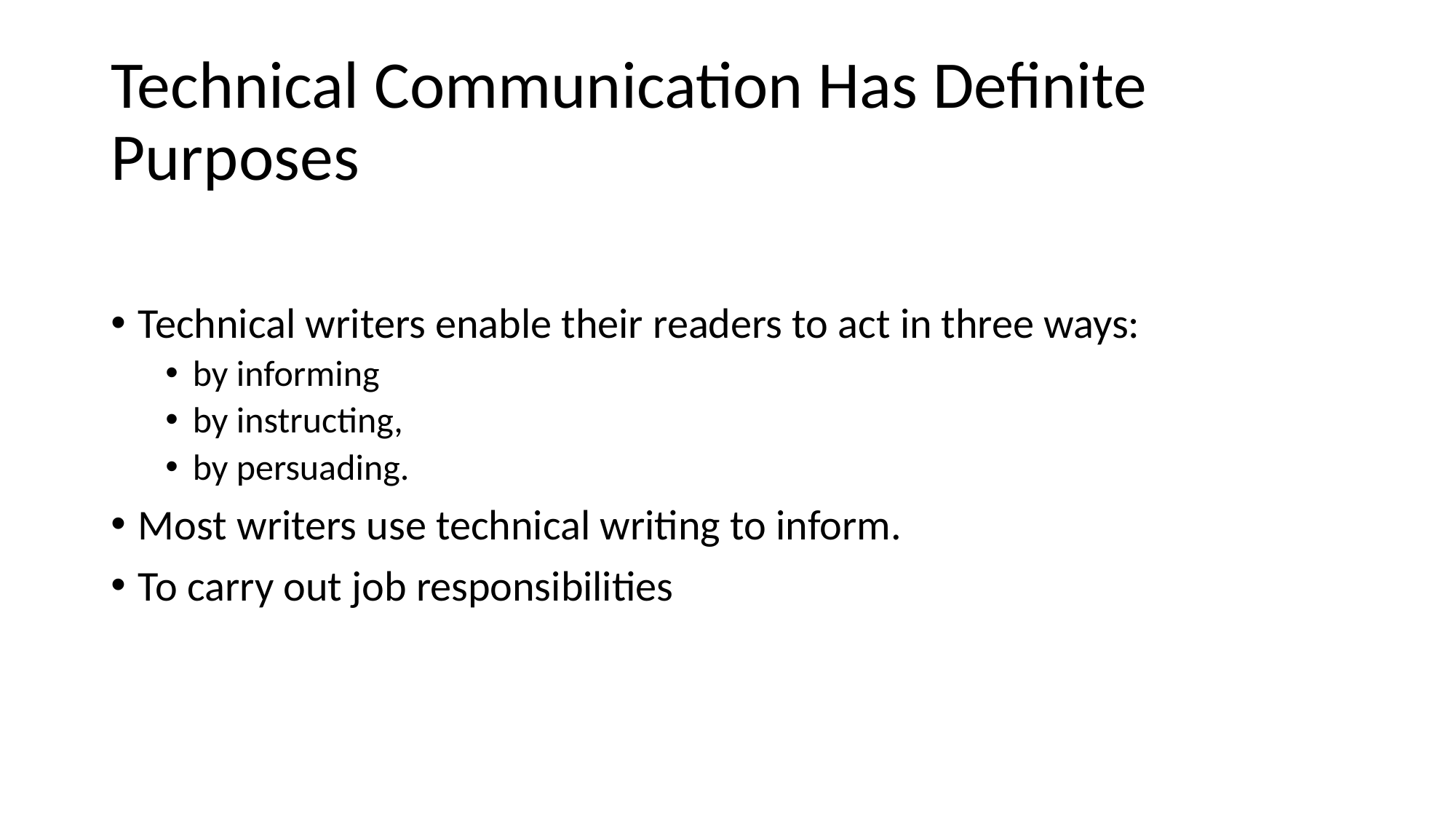

# Technical Communication Has Definite Purposes
Technical writers enable their readers to act in three ways:
by informing
by instructing,
by persuading.
Most writers use technical writing to inform.
To carry out job responsibilities